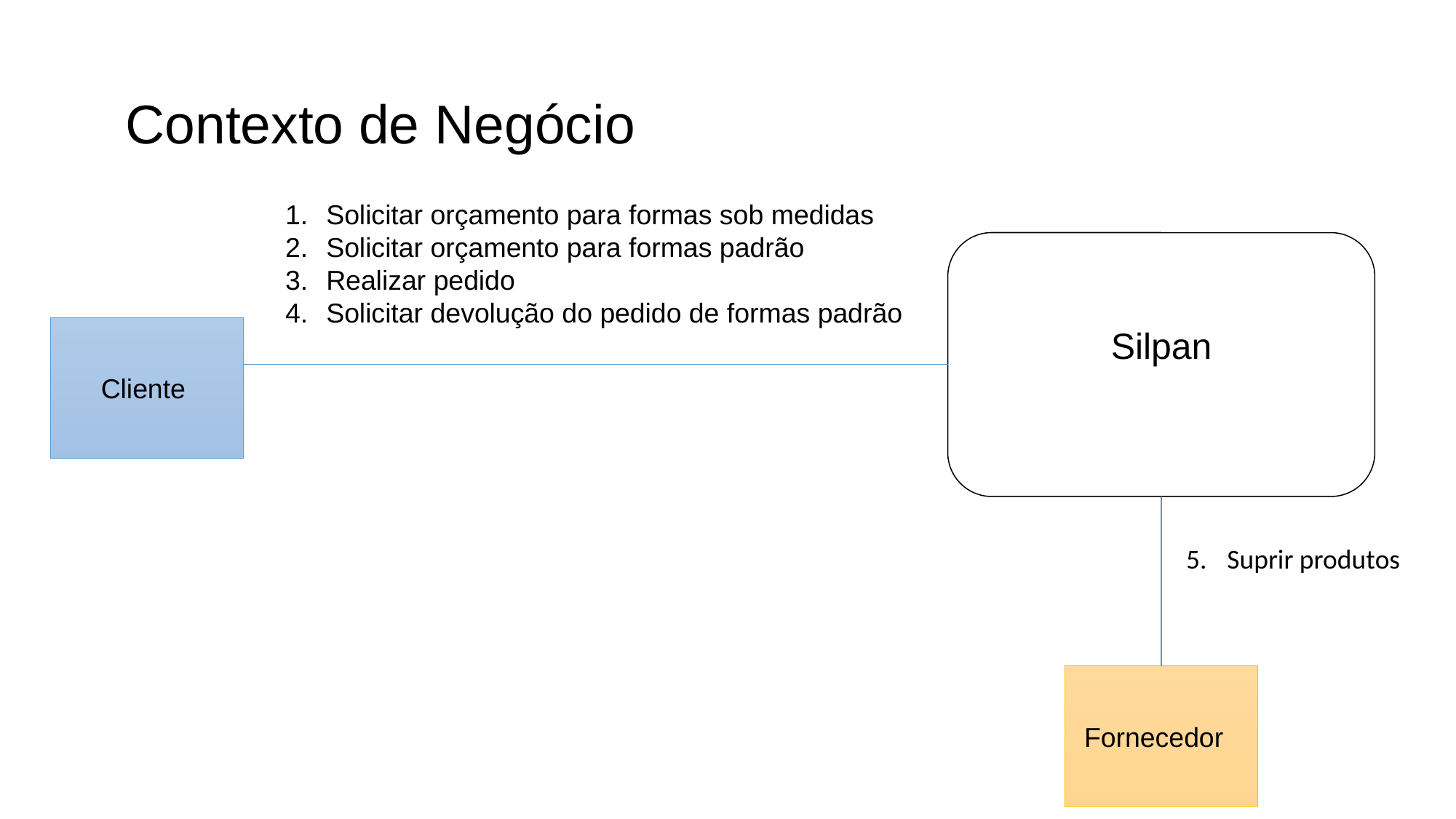

Contexto de Negócio
Solicitar orçamento para formas sob medidas
Solicitar orçamento para formas padrão
Realizar pedido
Solicitar devolução do pedido de formas padrão

Cliente
Silpan
Suprir produtos
Fornecedor